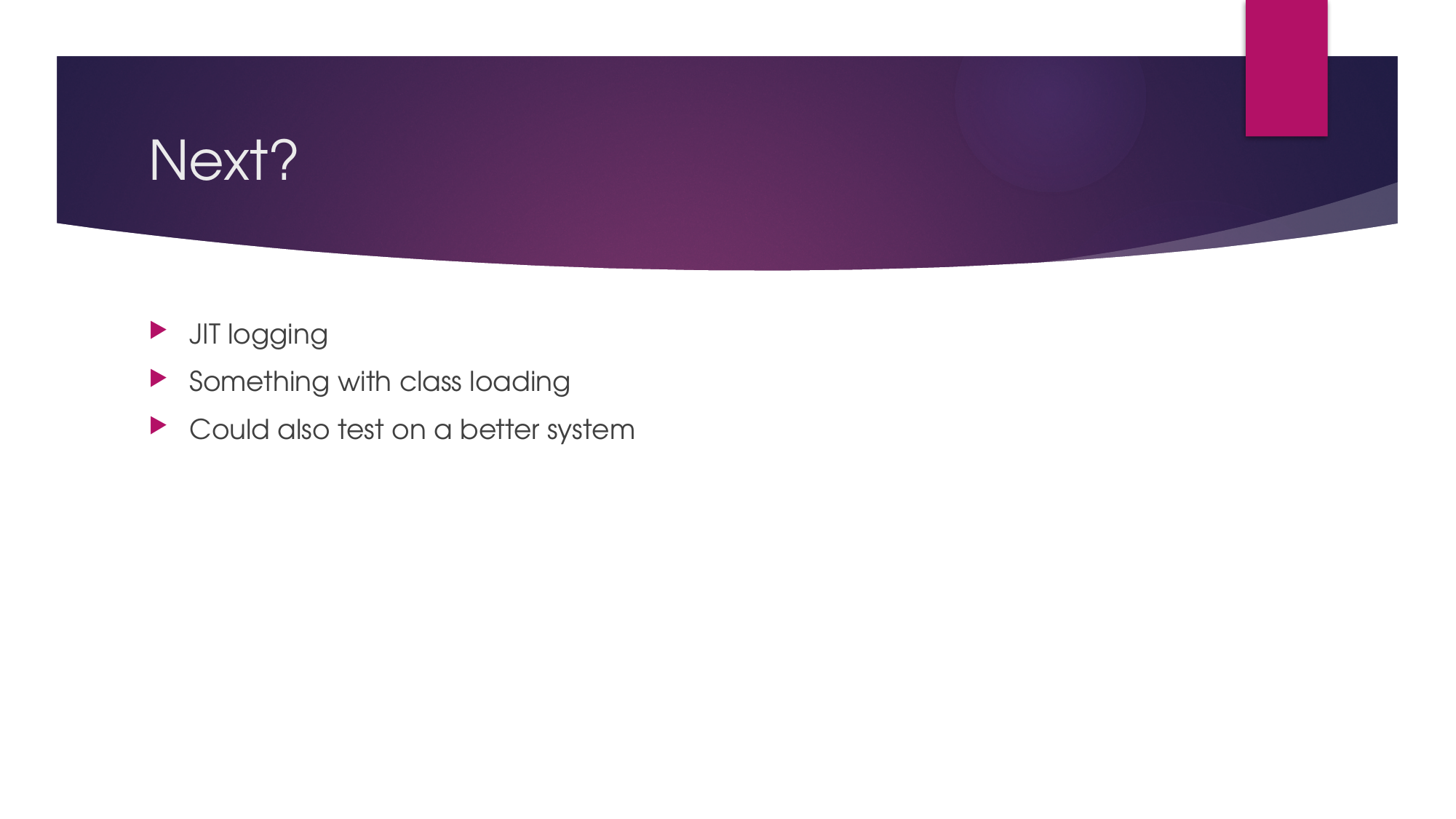

# Next?
JIT logging
Something with class loading
Could also test on a better system